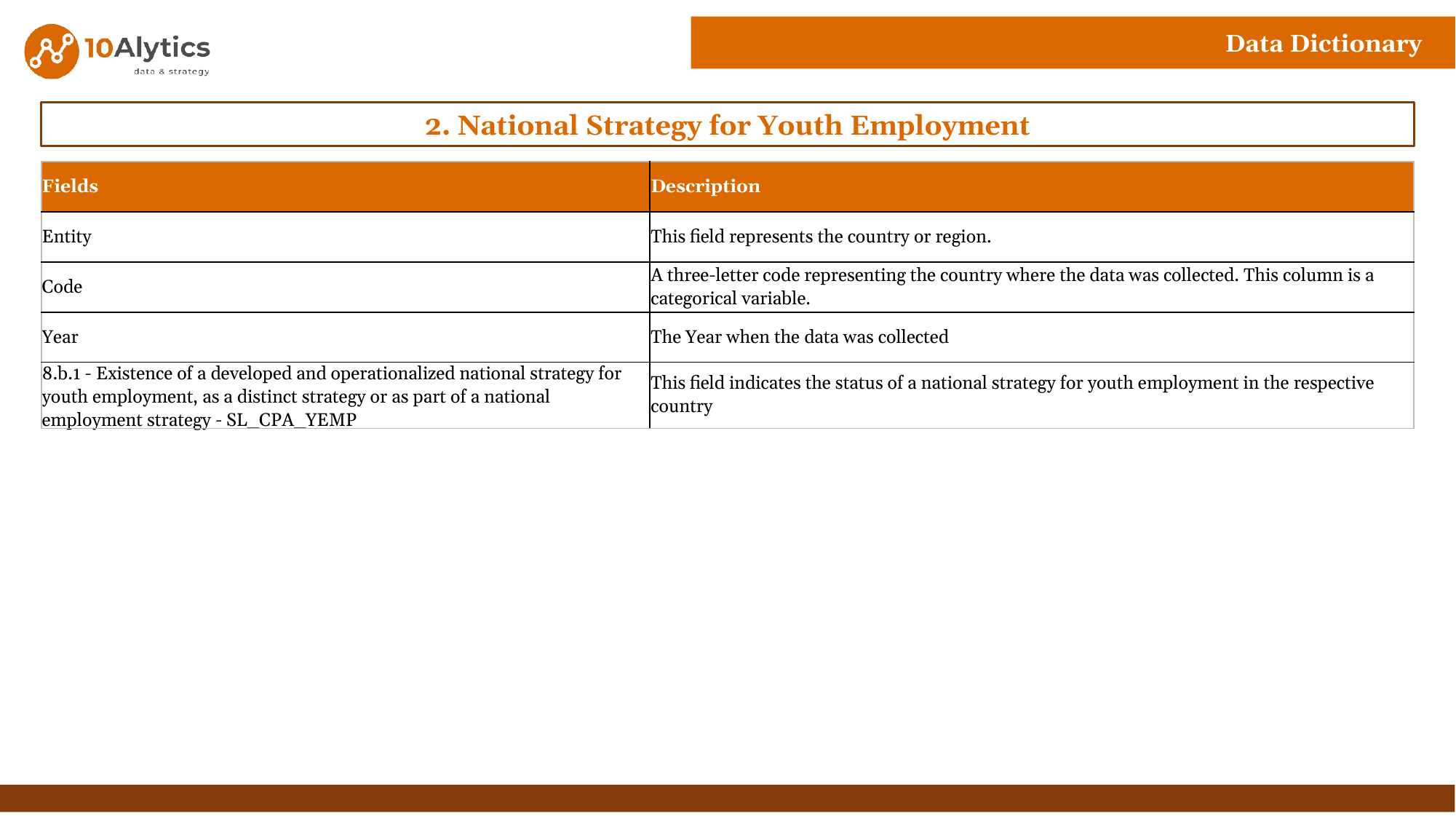

Data Dictionary
2. National Strategy for Youth Employment
| Fields | Description |
| --- | --- |
| Entity | This field represents the country or region. |
| Code | A three-letter code representing the country where the data was collected. This column is a categorical variable. |
| Year | The Year when the data was collected |
| 8.b.1 - Existence of a developed and operationalized national strategy for youth employment, as a distinct strategy or as part of a national employment strategy - SL\_CPA\_YEMP | This field indicates the status of a national strategy for youth employment in the respective country |